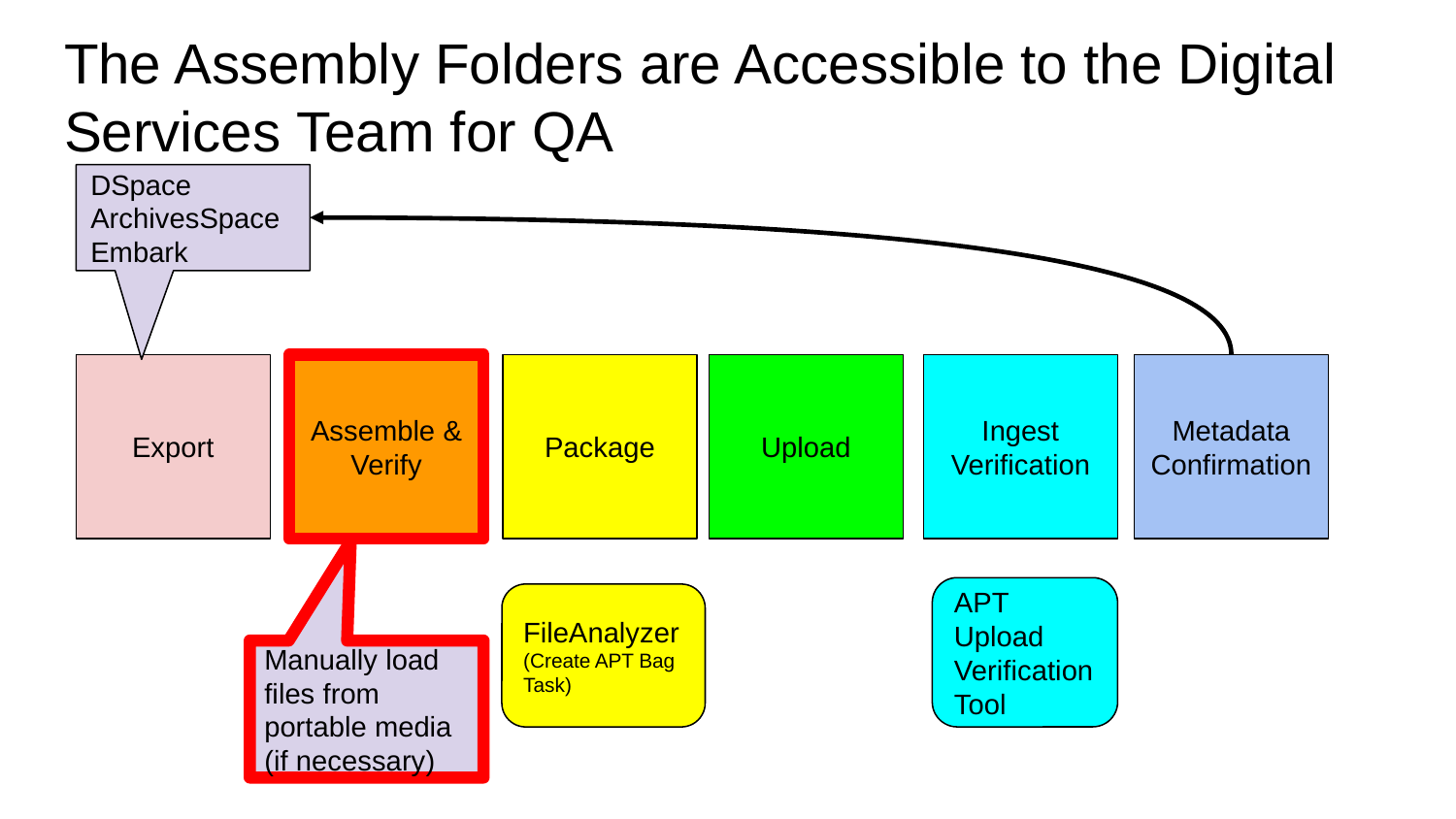

# The Assembly Folders are Accessible to the Digital Services Team for QA
DSpace
ArchivesSpace
Embark
Export
Assemble & Verify
Package
Upload
Ingest
Verification
Metadata Confirmation
APT Upload Verification Tool
FileAnalyzer (Create APT Bag Task)
Manually load files from portable media
(if necessary)